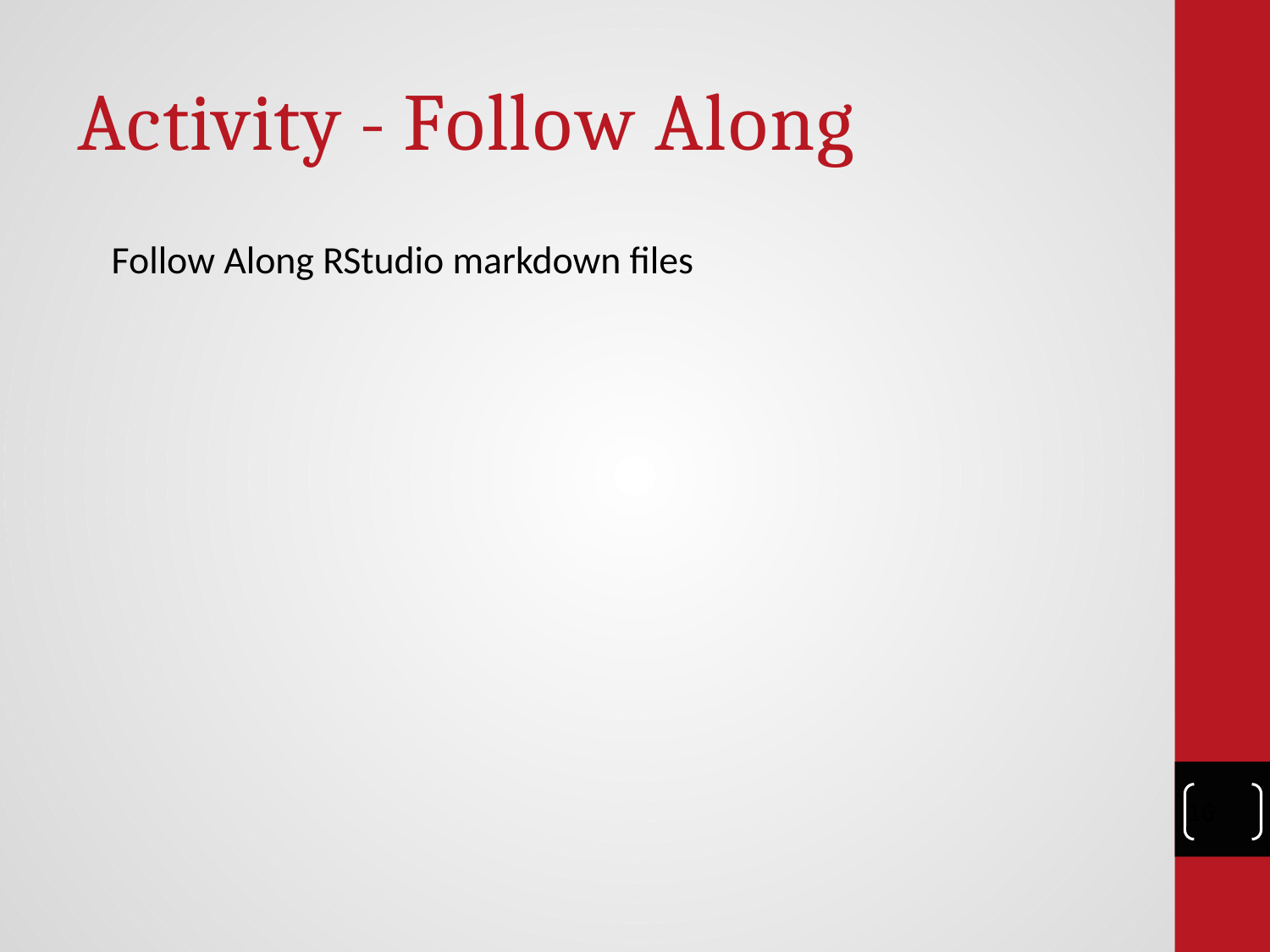

# Activity - Follow Along
Follow Along RStudio markdown files

16